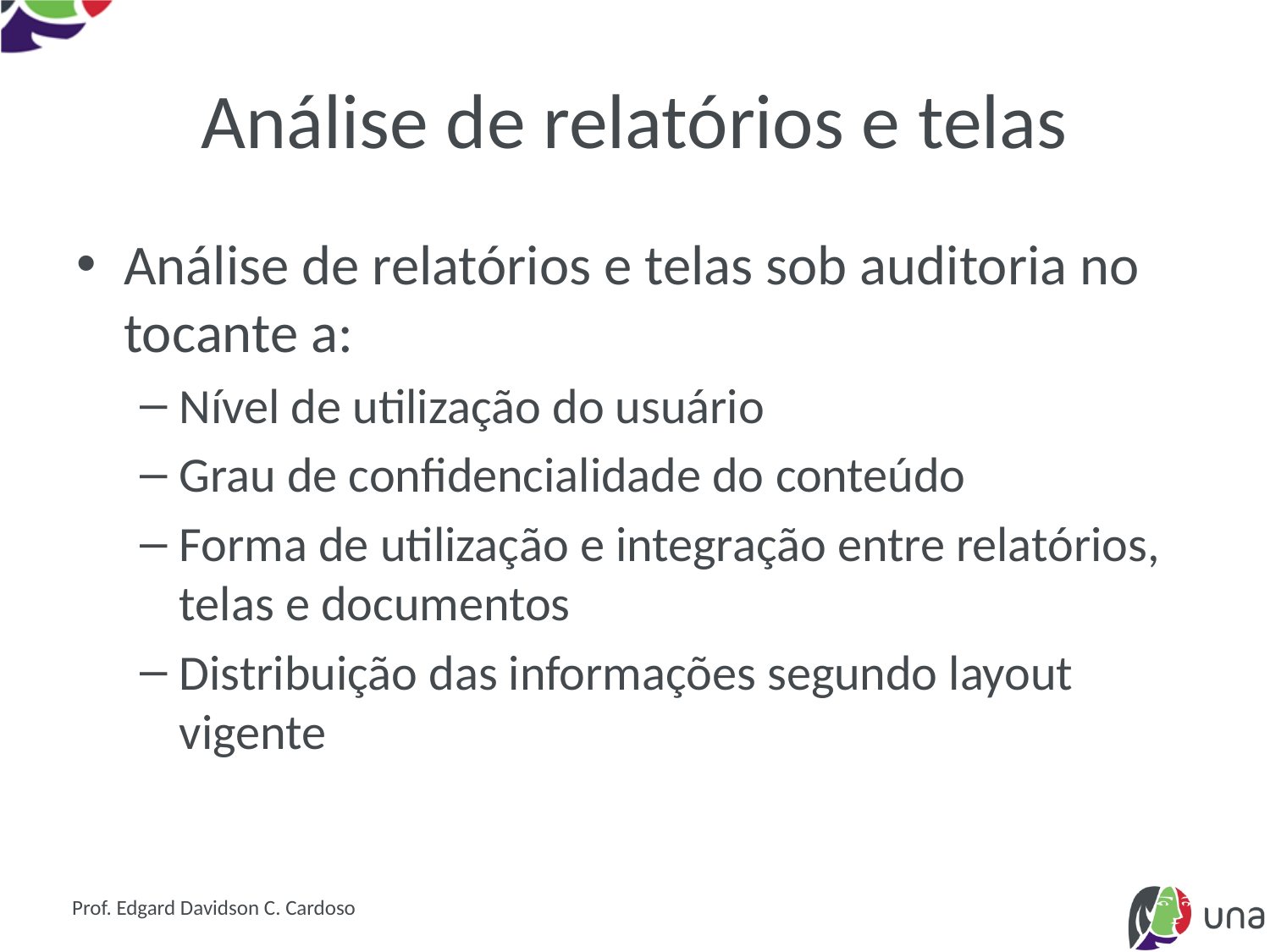

# Análise de relatórios e telas
Análise de relatórios e telas sob auditoria no tocante a:
Nível de utilização do usuário
Grau de confidencialidade do conteúdo
Forma de utilização e integração entre relatórios, telas e documentos
Distribuição das informações segundo layout vigente